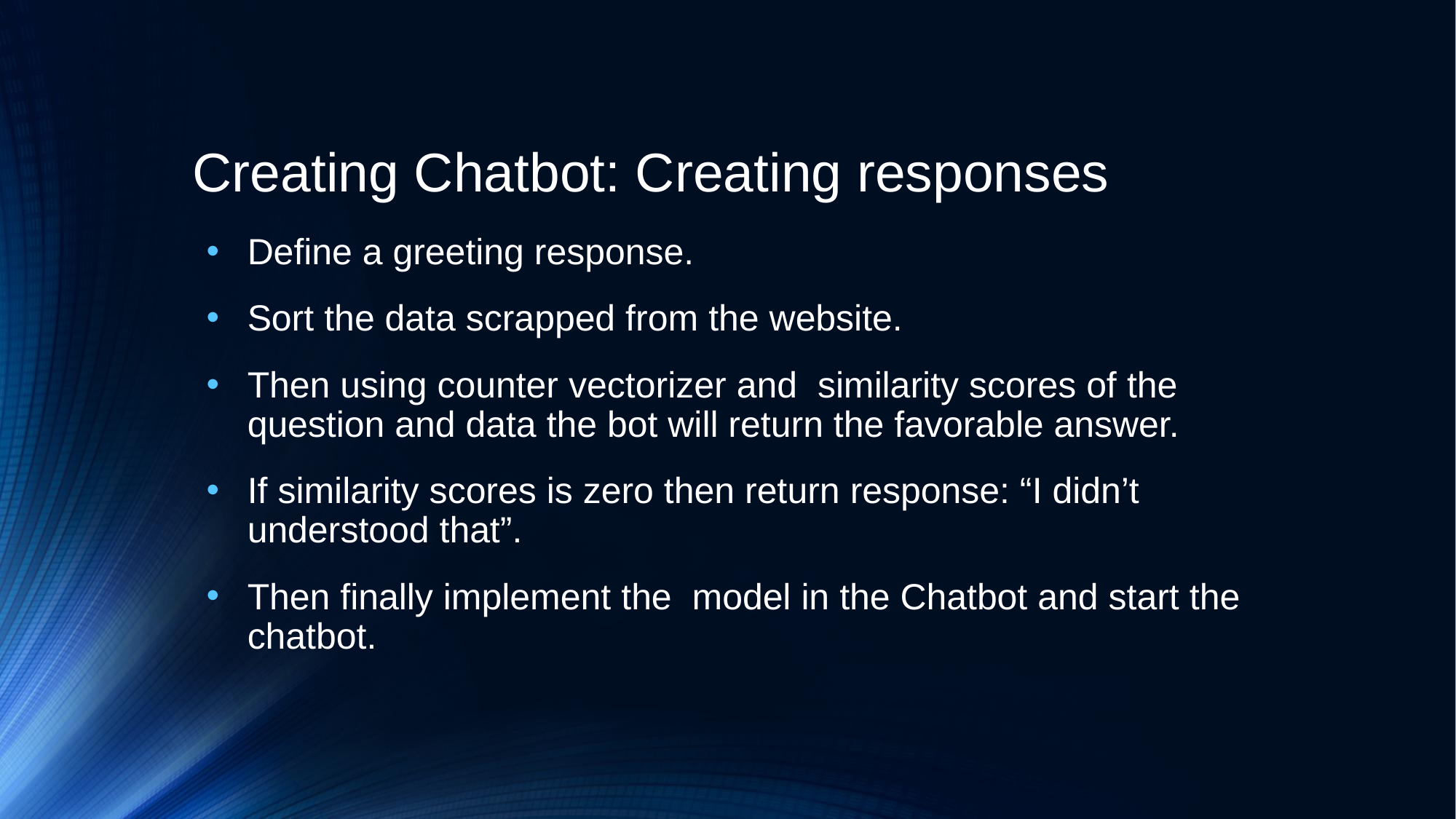

# Creating Chatbot: Creating responses
Define a greeting response.
Sort the data scrapped from the website.
Then using counter vectorizer and  similarity scores of the question and data the bot will return the favorable answer.
If similarity scores is zero then return response: “I didn’t understood that”.
Then finally implement the  model in the Chatbot and start the chatbot.